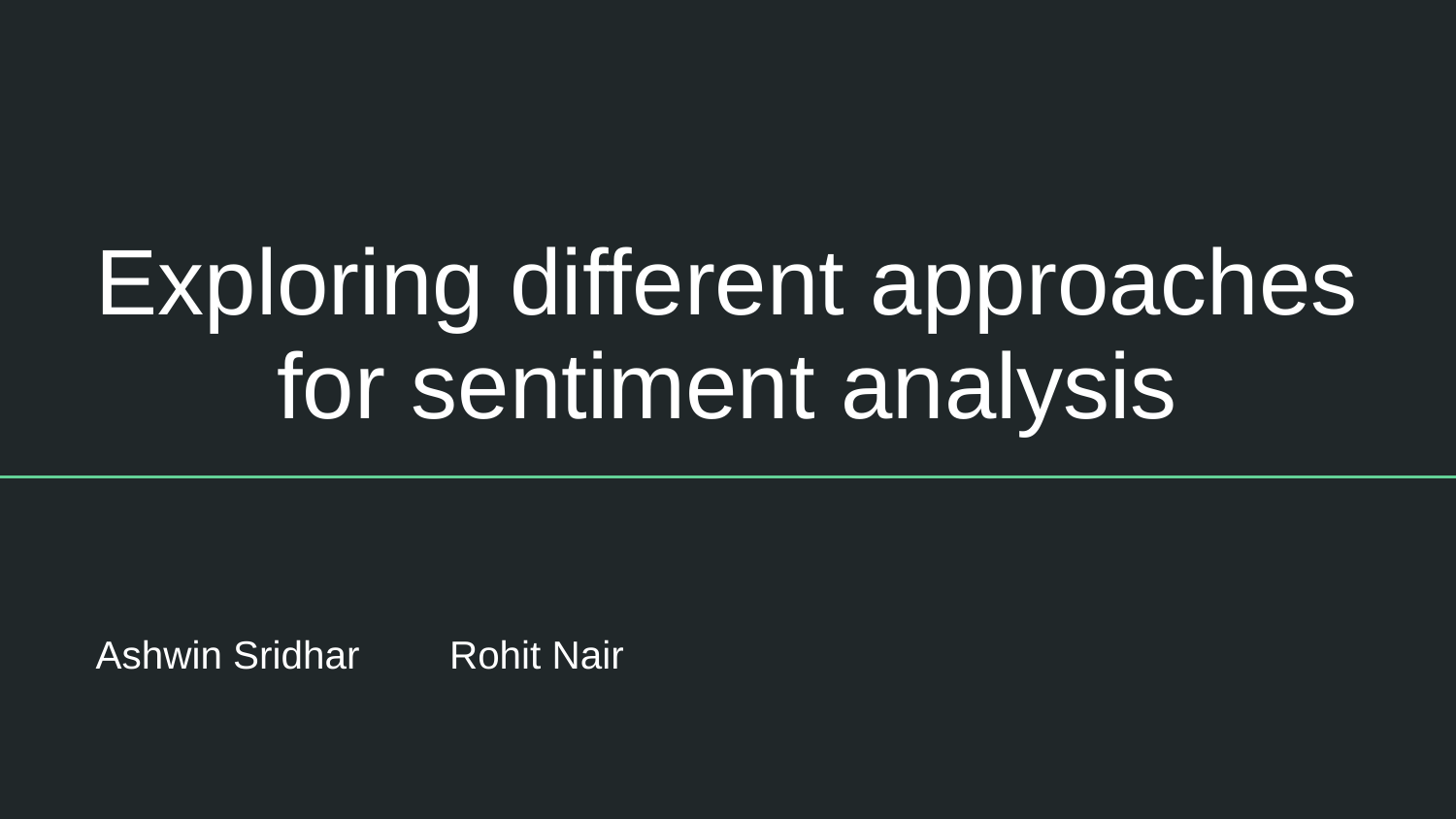

# Exploring different approaches for sentiment analysis
Ashwin Sridhar										Rohit Nair